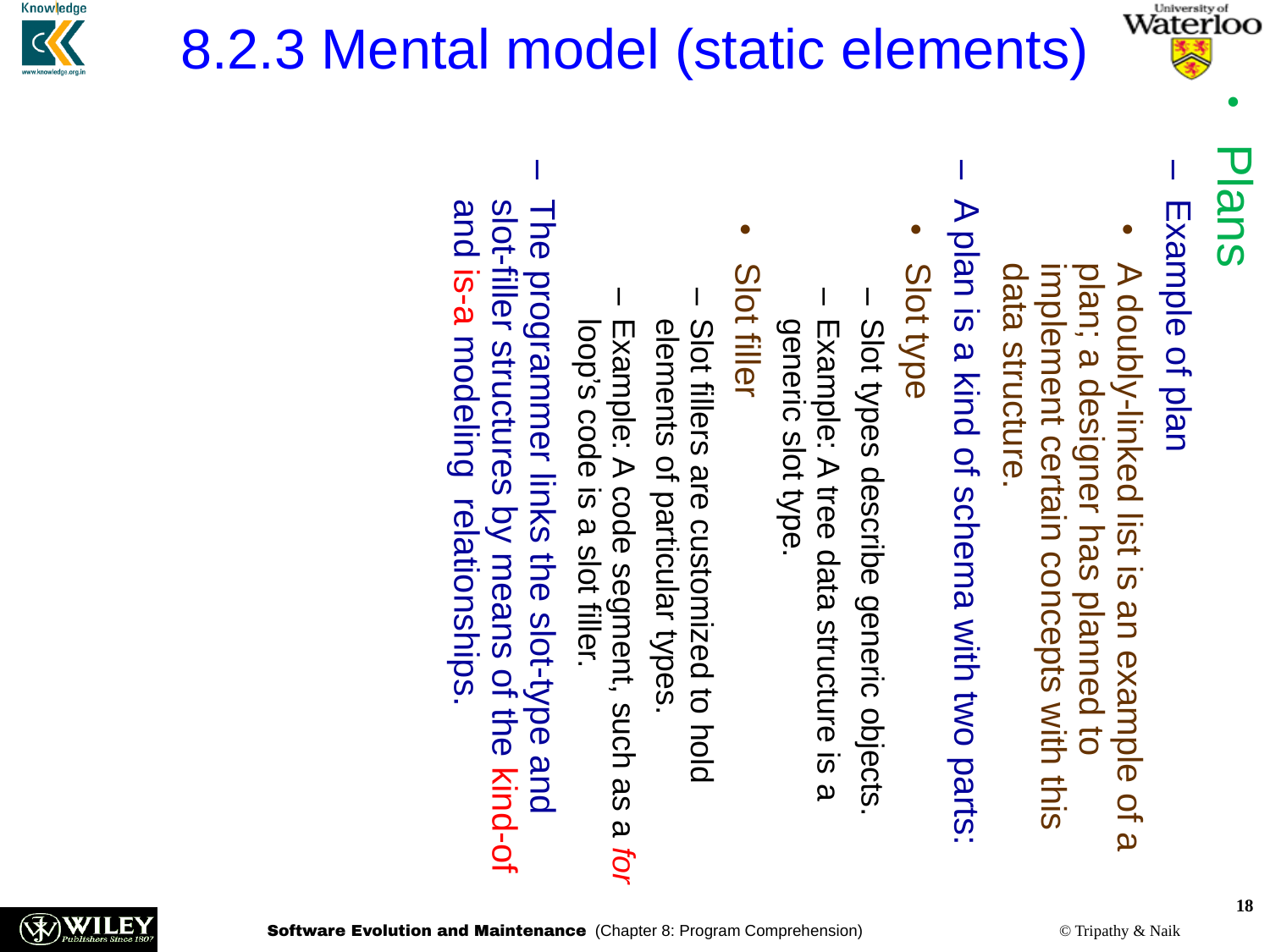

8.2.3 Mental model (static elements)
Plans
Example of plan
A doubly-linked list is an example of a plan; a designer has planned to implement certain concepts with this data structure.
A plan is a kind of schema with two parts:
Slot type
Slot types describe generic objects.
Example: A tree data structure is a generic slot type.
Slot filler
Slot fillers are customized to hold elements of particular types.
Example: A code segment, such as a for loop’s code is a slot filler.
The programmer links the slot-type and slot-filler structures by means of the kind-of and is-a modeling  relationships.

18